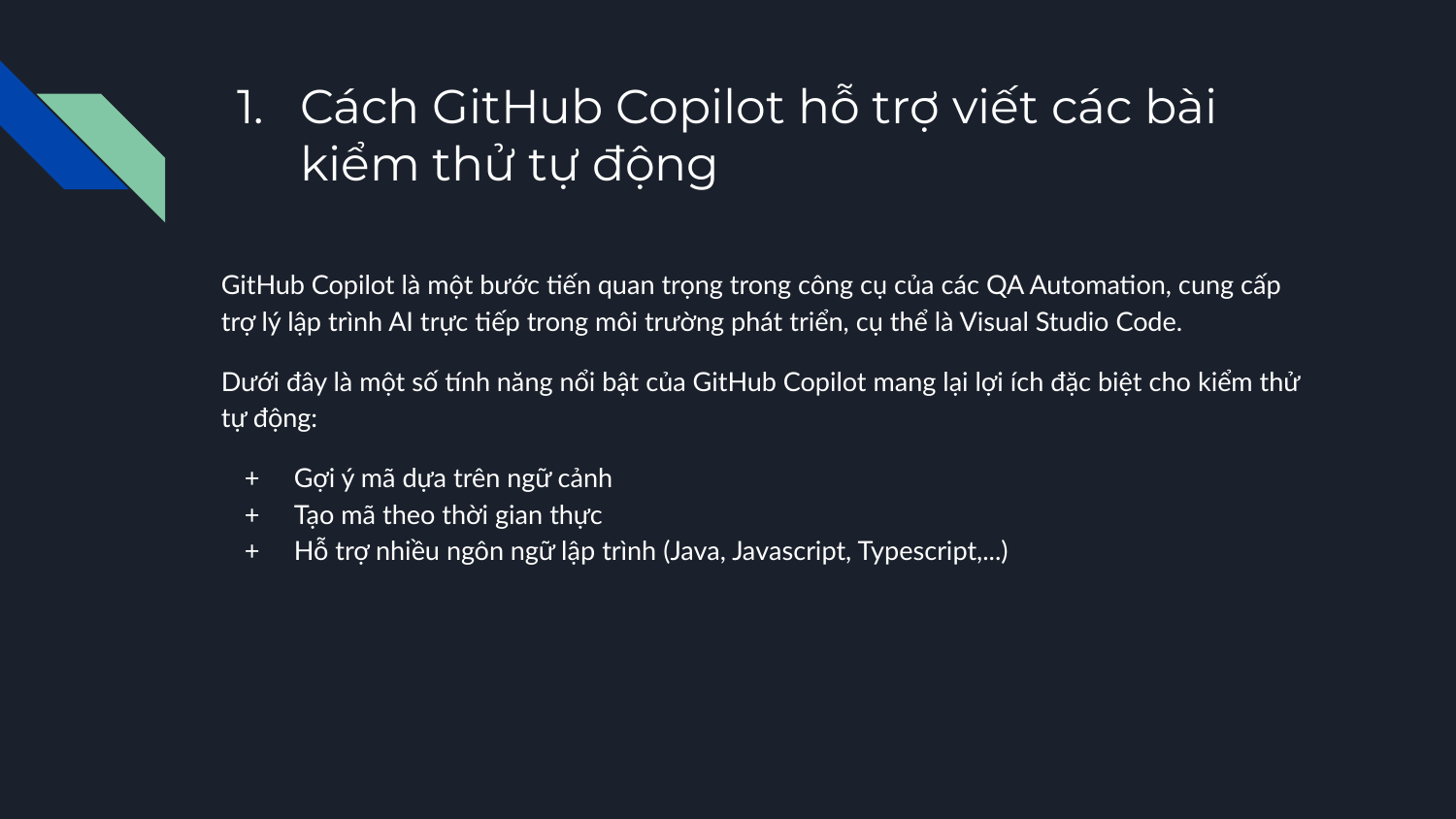

# Cách GitHub Copilot hỗ trợ viết các bài kiểm thử tự động
GitHub Copilot là một bước tiến quan trọng trong công cụ của các QA Automation, cung cấp trợ lý lập trình AI trực tiếp trong môi trường phát triển, cụ thể là Visual Studio Code.
Dưới đây là một số tính năng nổi bật của GitHub Copilot mang lại lợi ích đặc biệt cho kiểm thử tự động:
Gợi ý mã dựa trên ngữ cảnh
Tạo mã theo thời gian thực
Hỗ trợ nhiều ngôn ngữ lập trình (Java, Javascript, Typescript,...)